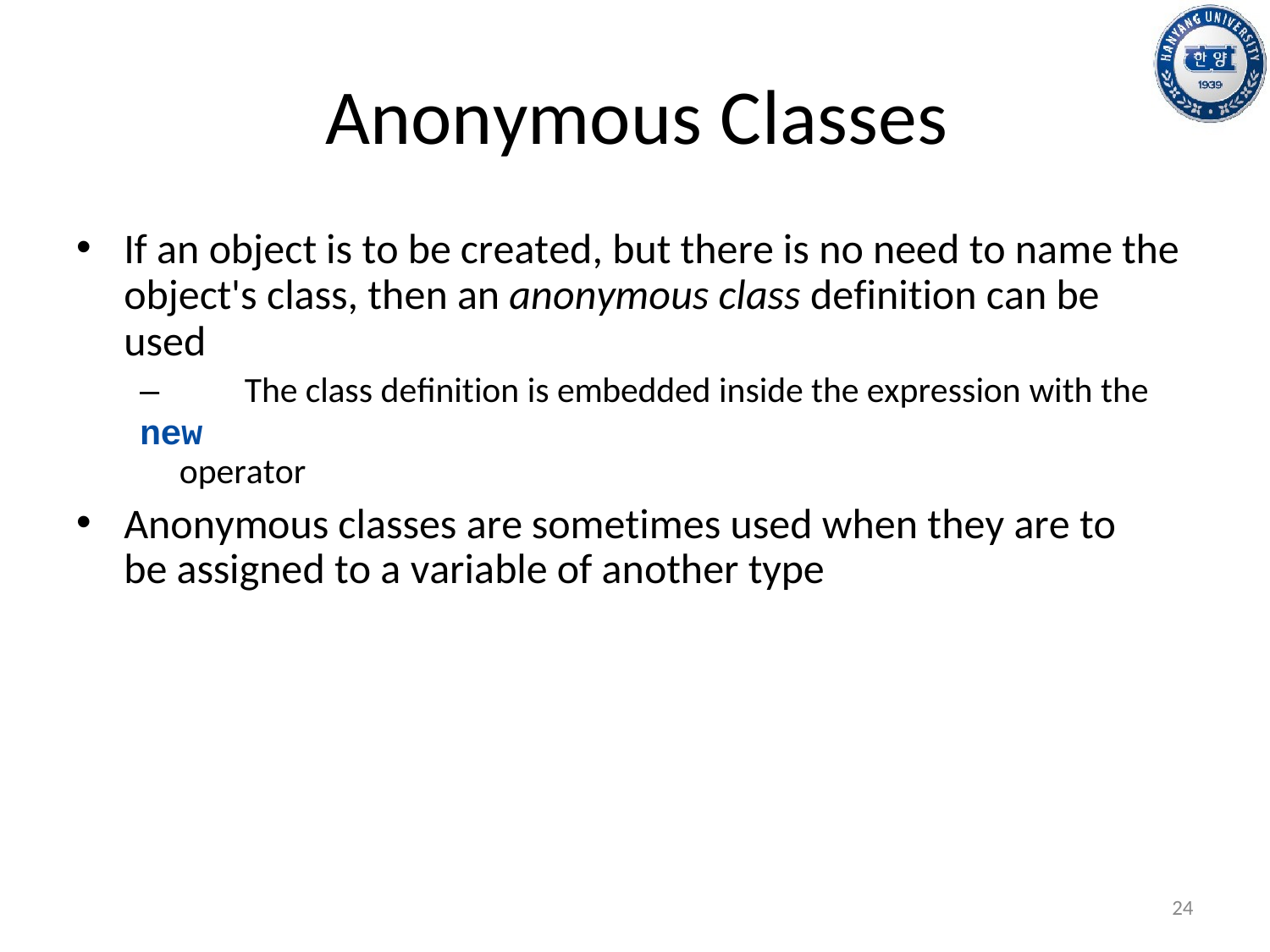

# Anonymous Classes
If an object is to be created, but there is no need to name the object's class, then an anonymous class definition can be used
–	The class definition is embedded inside the expression with the new
operator

Anonymous classes are sometimes used when they are to be assigned to a variable of another type
24